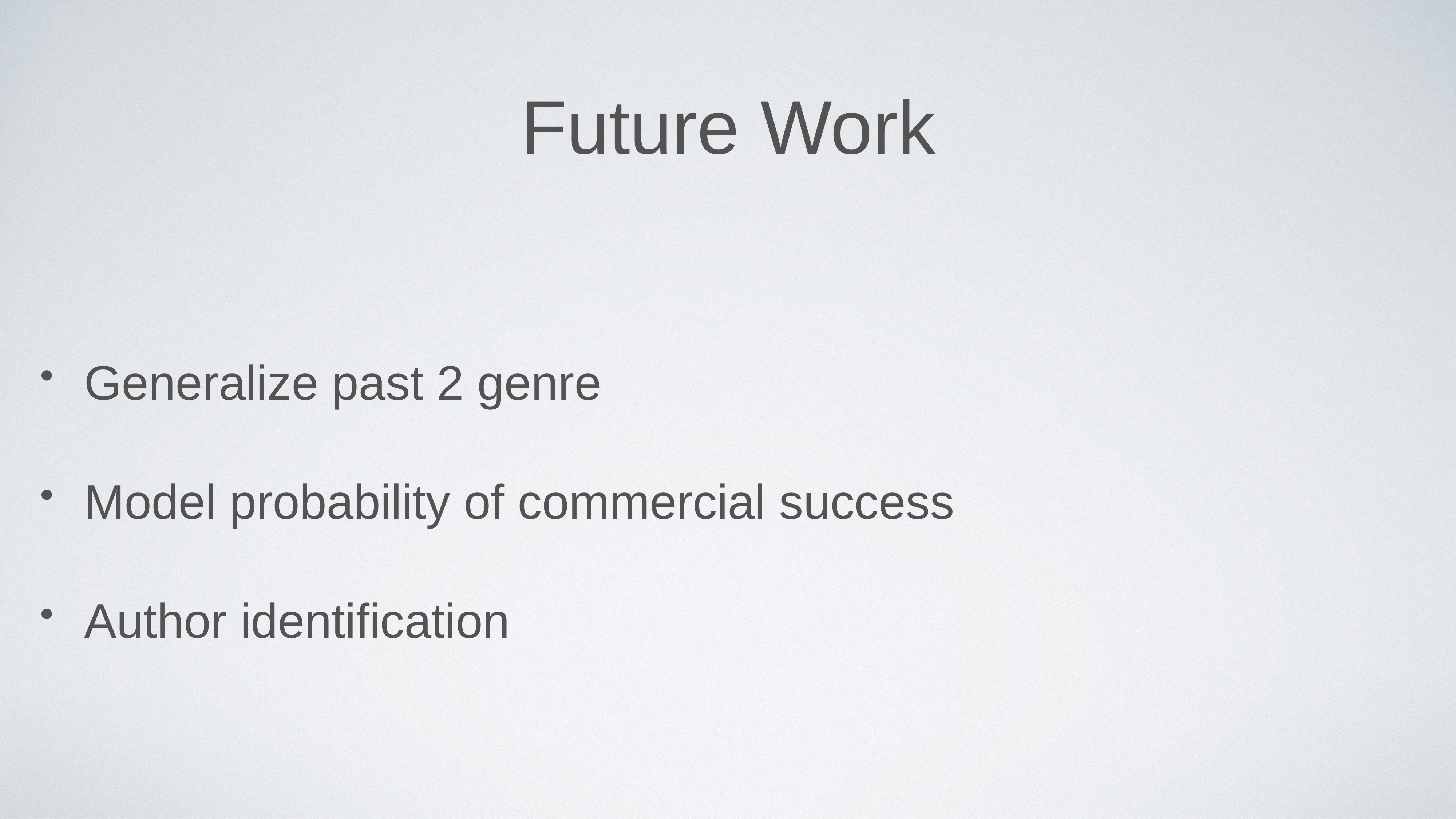

# Future Work
Generalize past 2 genre
Model probability of commercial success
Author identification